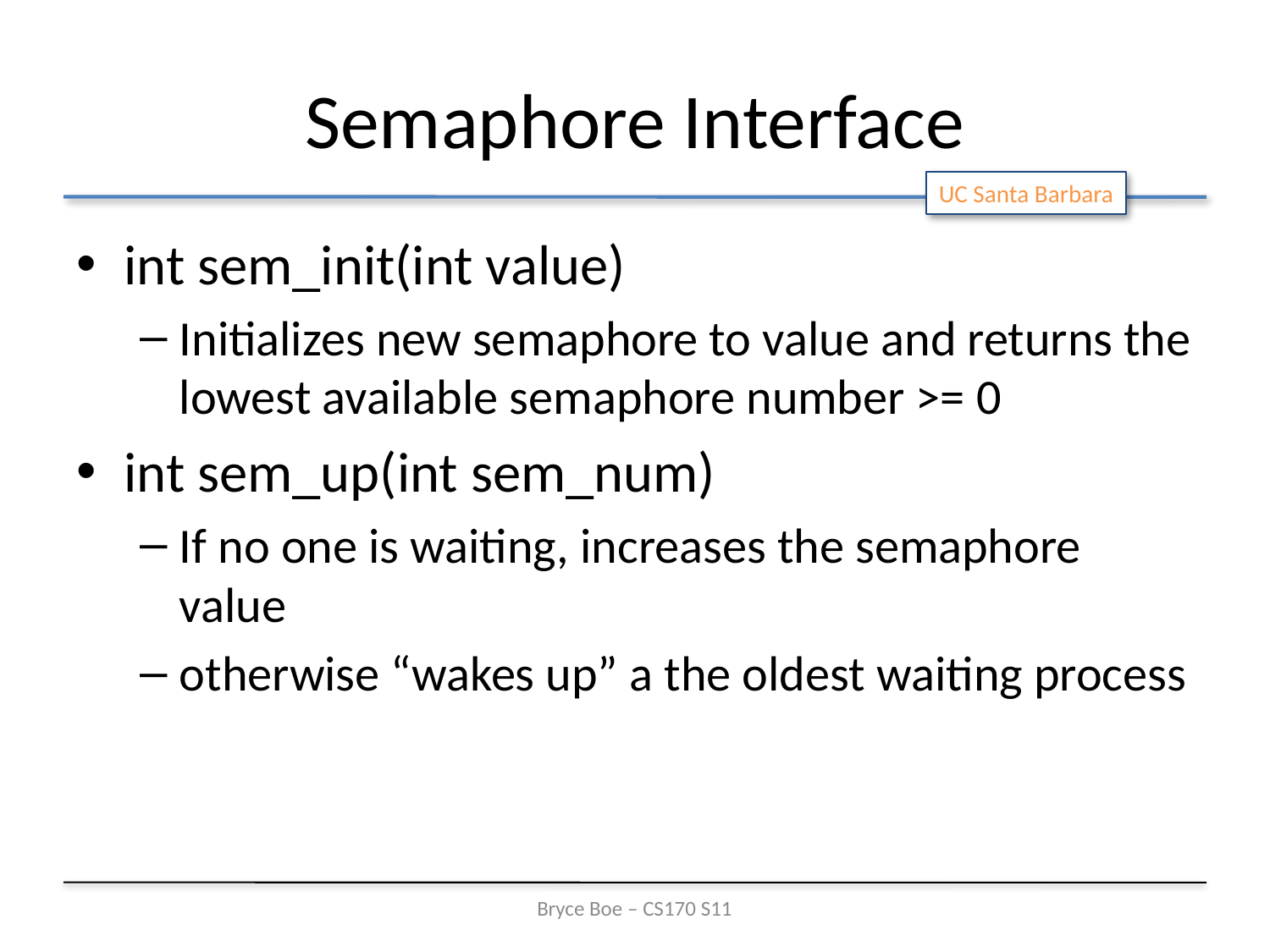

# Semaphore Interface
int sem_init(int value)
Initializes new semaphore to value and returns the lowest available semaphore number >= 0
int sem_up(int sem_num)
If no one is waiting, increases the semaphore value
otherwise “wakes up” a the oldest waiting process

Bryce Boe – CS170 S11